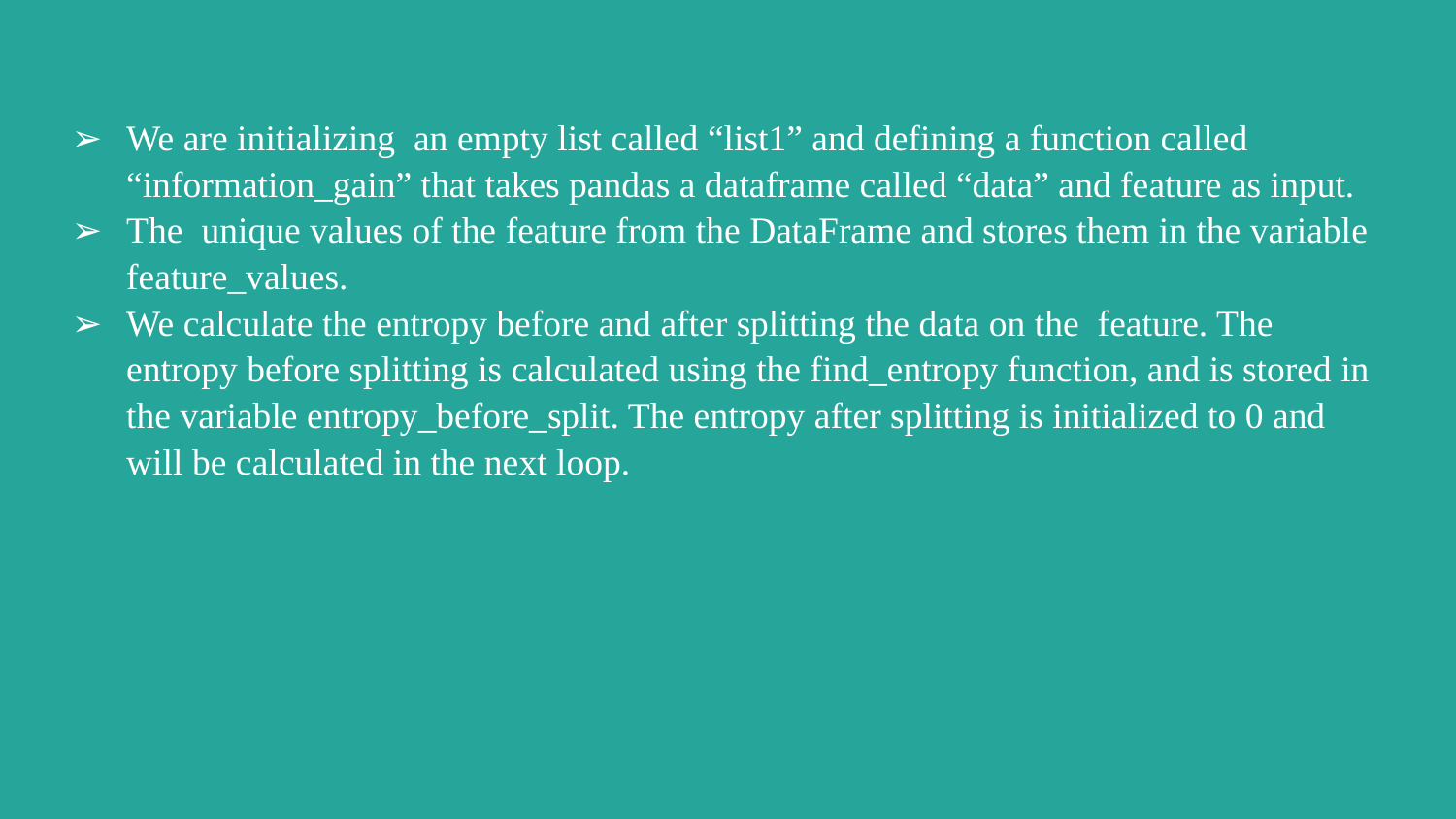

We are initializing  an empty list called “list1” and defining a function called “information_gain” that takes pandas a dataframe called “data” and feature as input.
The  unique values of the feature from the DataFrame and stores them in the variable feature_values.
We calculate the entropy before and after splitting the data on the  feature. The entropy before splitting is calculated using the find_entropy function, and is stored in the variable entropy_before_split. The entropy after splitting is initialized to 0 and will be calculated in the next loop.